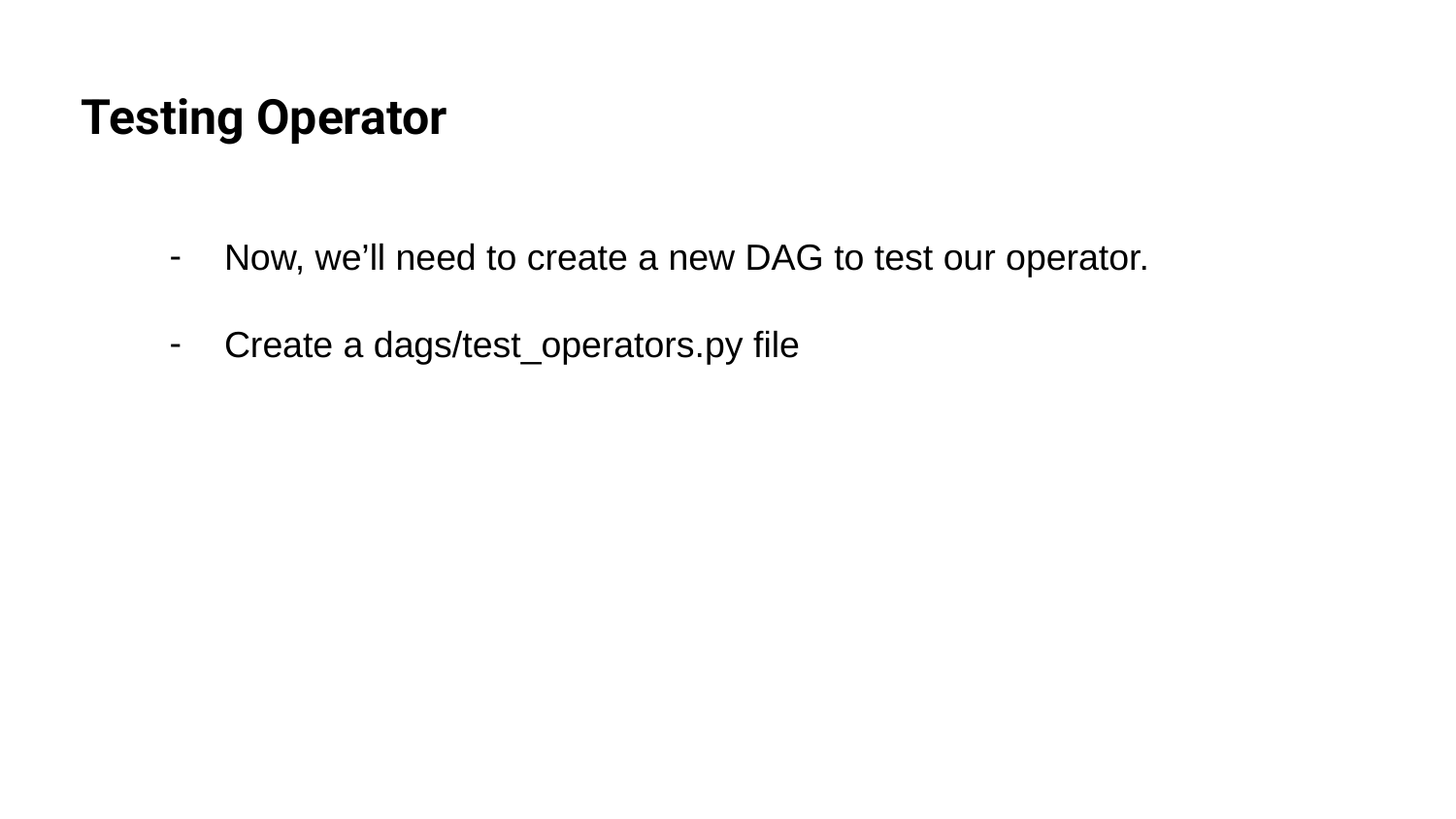

Testing Operator
Now, we’ll need to create a new DAG to test our operator.

Create a dags/test_operators.py file